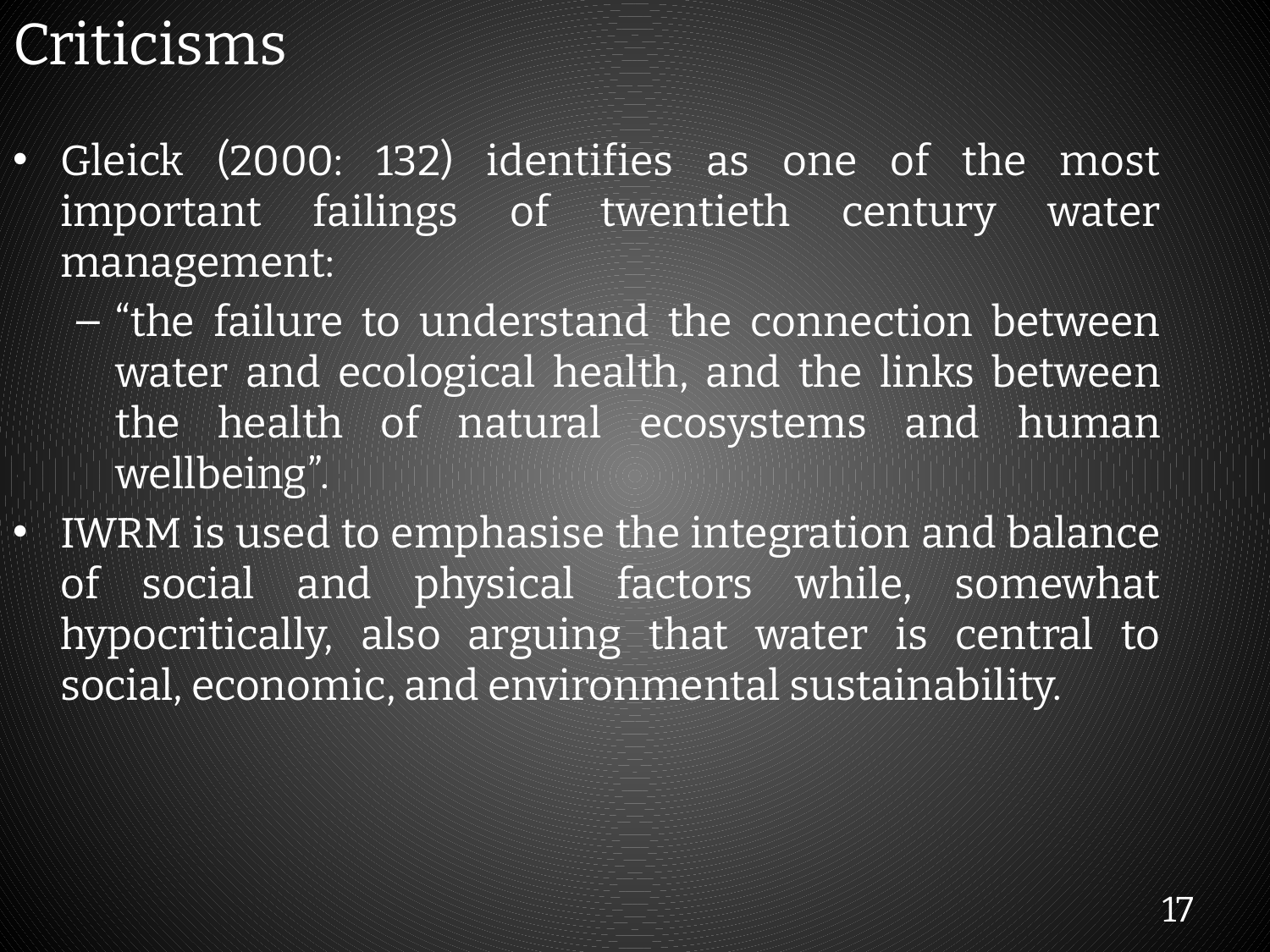

# Criticisms
Gleick (2000: 132) identifies as one of the most important failings of twentieth century water management:
“the failure to understand the connection between water and ecological health, and the links between the health of natural ecosystems and human wellbeing”.
IWRM is used to emphasise the integration and balance of social and physical factors while, somewhat hypocritically, also arguing that water is central to social, economic, and environmental sustainability.
17